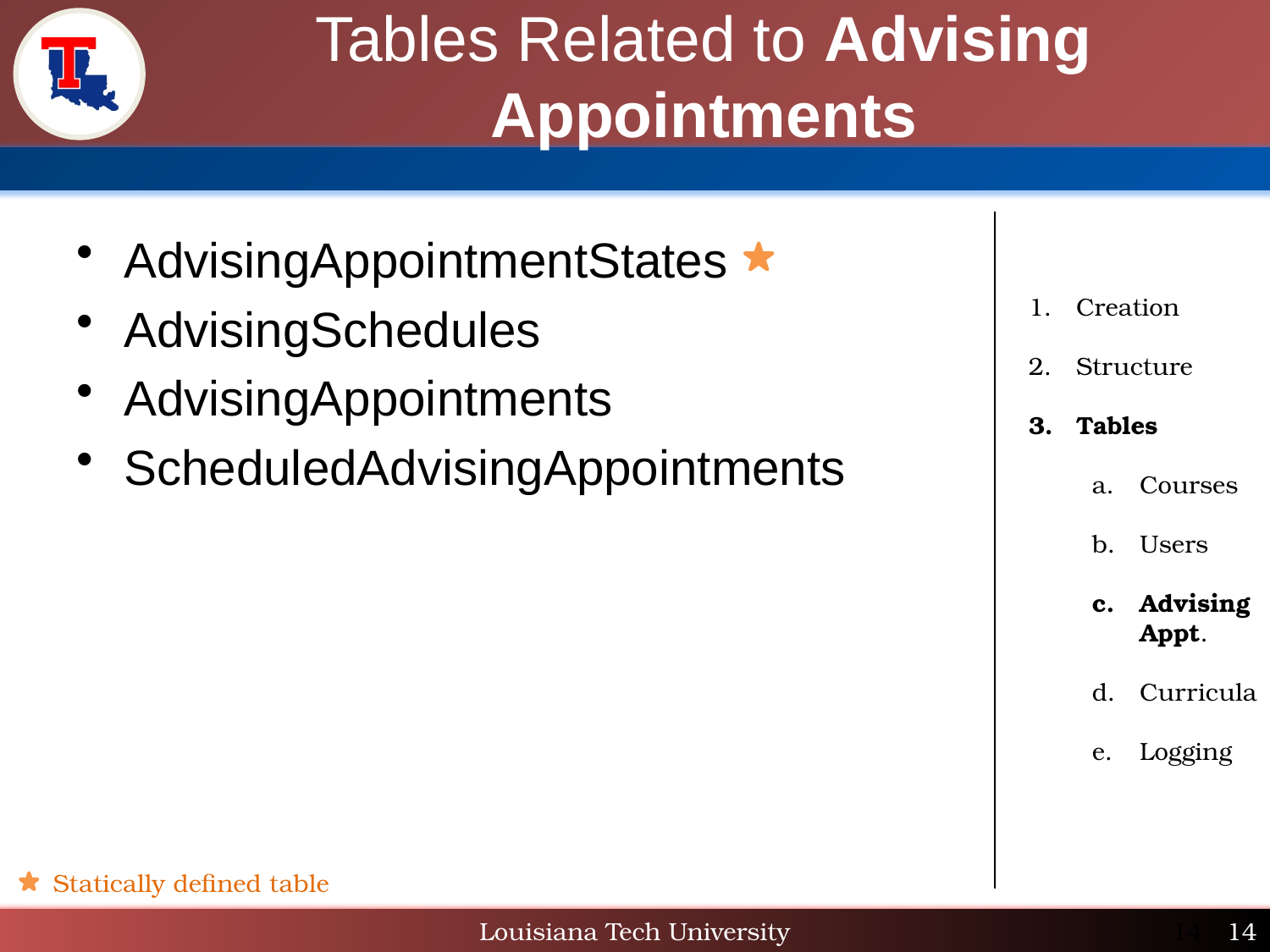

# Tables Related to Advising Appointments
Creation

Structure

Tables

Courses

Users

Advising Appt.

Curricula

Logging

AdvisingAppointmentStates
AdvisingSchedules
AdvisingAppointments
ScheduledAdvisingAppointments

Statically defined table

14